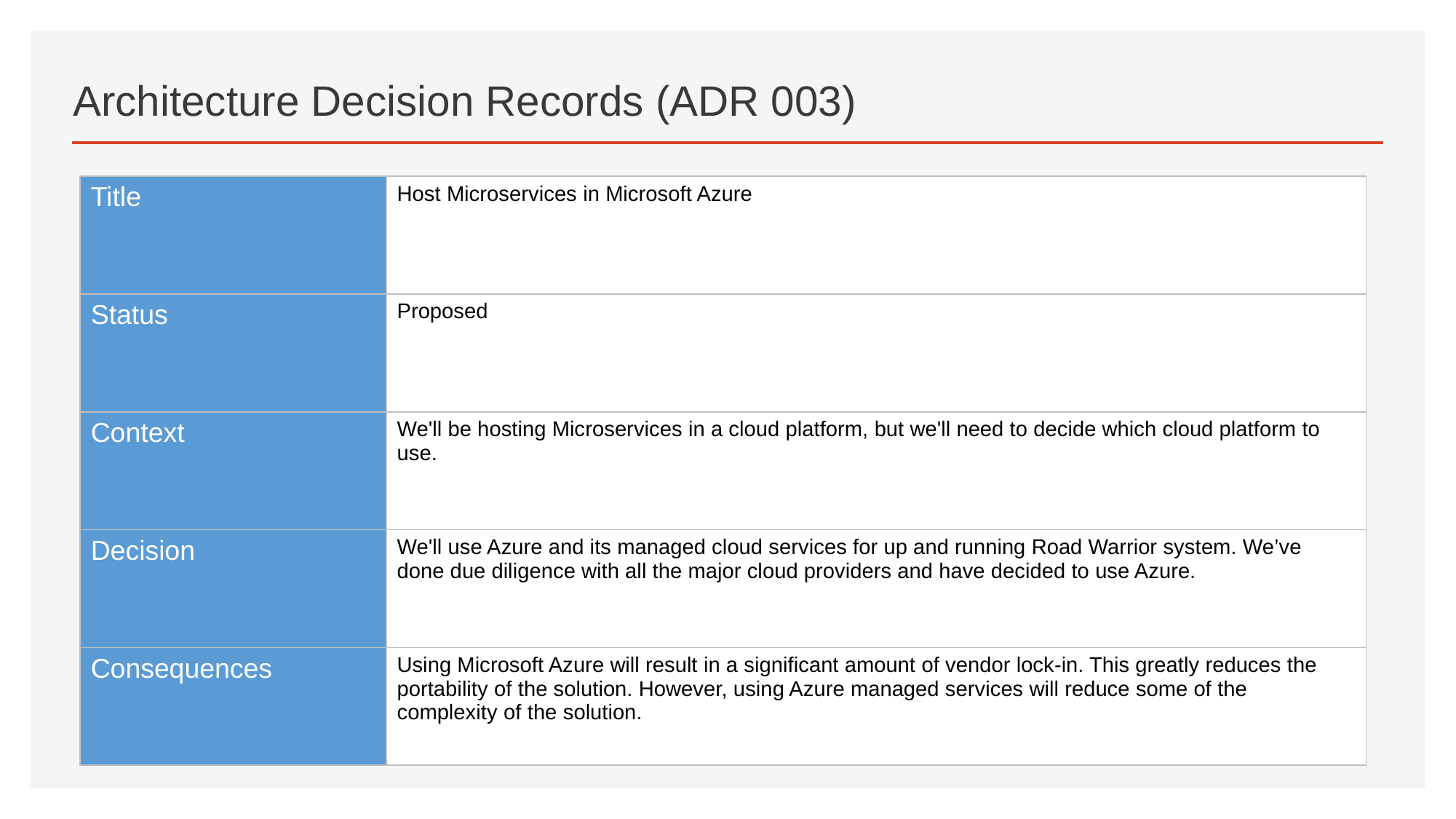

# Architecture Decision Records (ADR 003)
| Title | Host Microservices in Microsoft Azure |
| --- | --- |
| Status | Proposed |
| Context | We'll be hosting Microservices in a cloud platform, but we'll need to decide which cloud platform to use. |
| Decision | We'll use Azure and its managed cloud services for up and running Road Warrior system. We’ve done due diligence with all the major cloud providers and have decided to use Azure. |
| Consequences | Using Microsoft Azure will result in a significant amount of vendor lock-in. This greatly reduces the portability of the solution. However, using Azure managed services will reduce some of the complexity of the solution. |